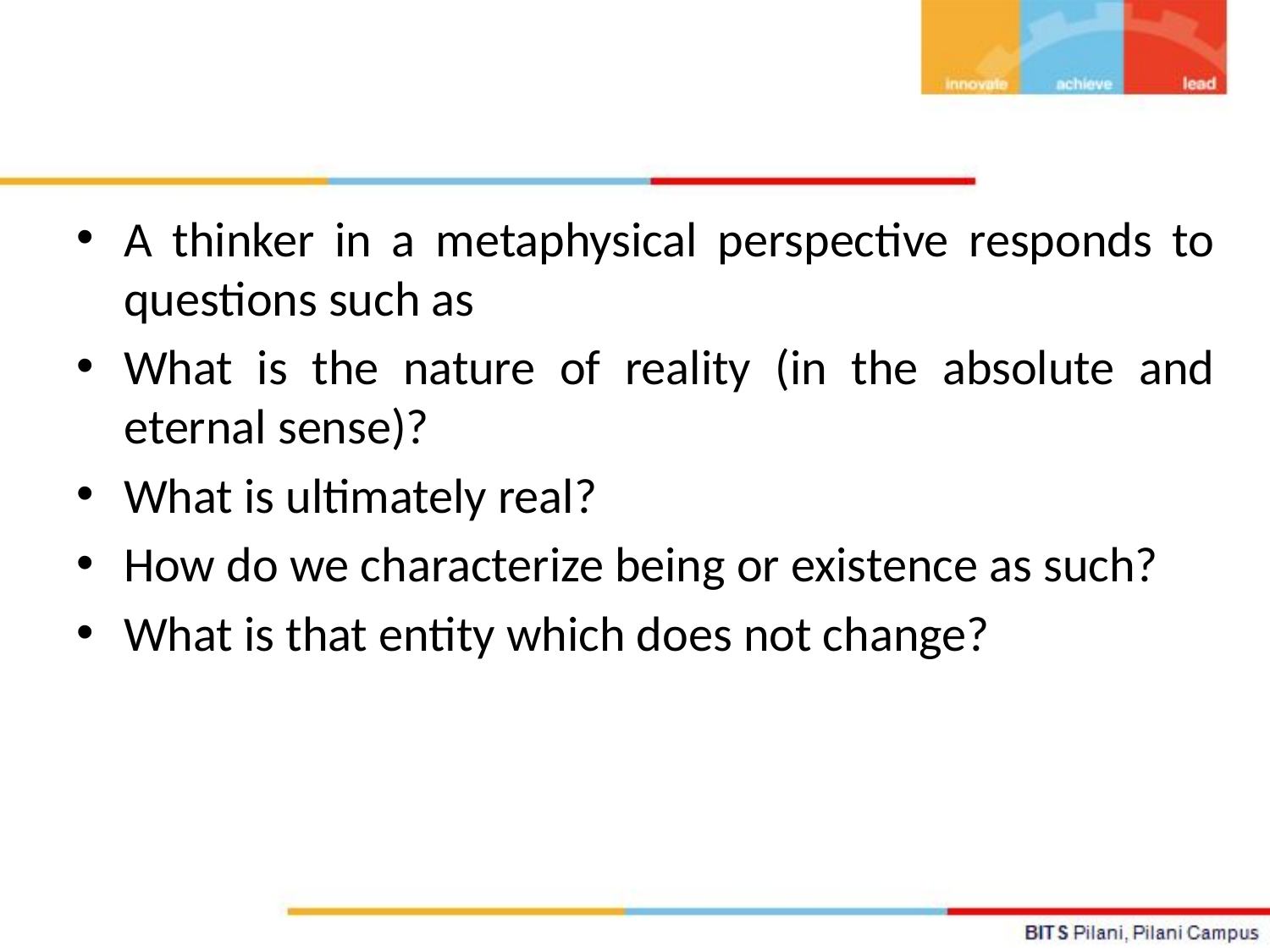

A thinker in a metaphysical perspective responds to questions such as
What is the nature of reality (in the absolute and eternal sense)?
What is ultimately real?
How do we characterize being or existence as such?
What is that entity which does not change?